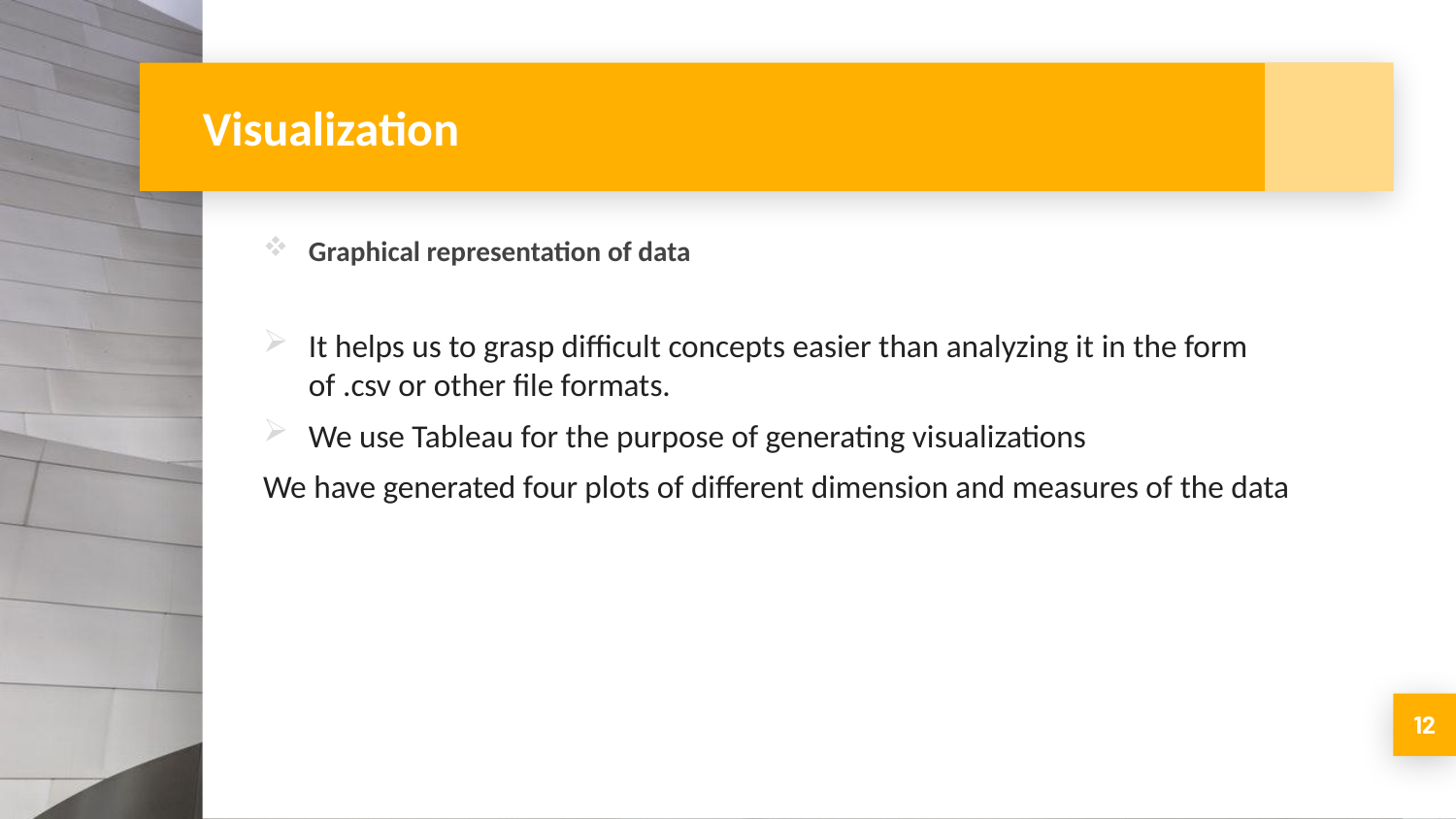

# Visualization
Graphical representation of data

It helps us to grasp difficult concepts easier than analyzing it in the form of .csv or other file formats.
We use Tableau for the purpose of generating visualizations
We have generated four plots of different dimension and measures of the data

12